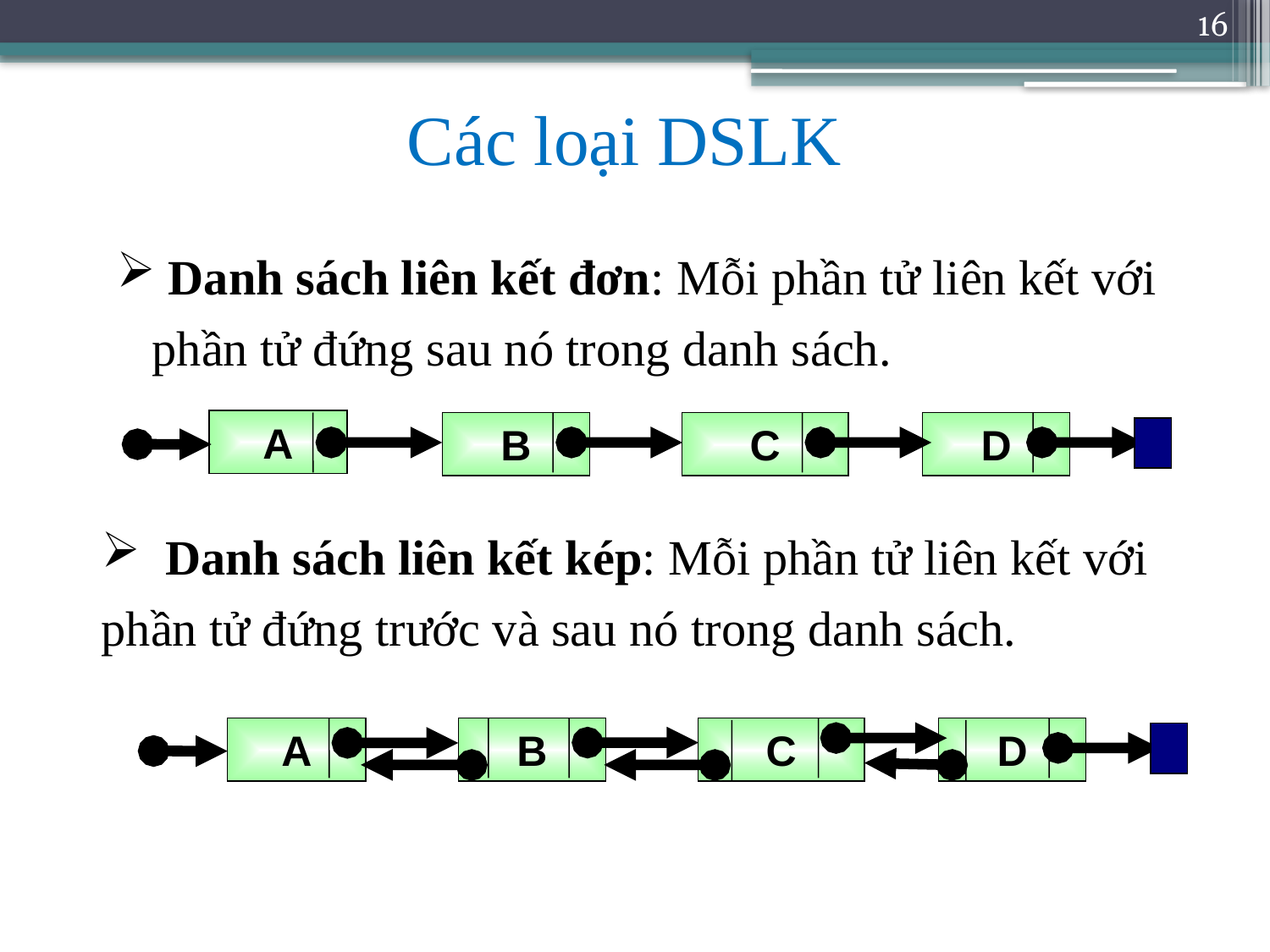

16
# Các loại DSLK
 Danh sách liên kết đơn: Mỗi phần tử liên kết với phần tử đứng sau nó trong danh sách.
A

B

C

D

  Danh sách liên kết kép: Mỗi phần tử liên kết với phần tử đứng trước và sau nó trong danh sách.
A

B

C

D